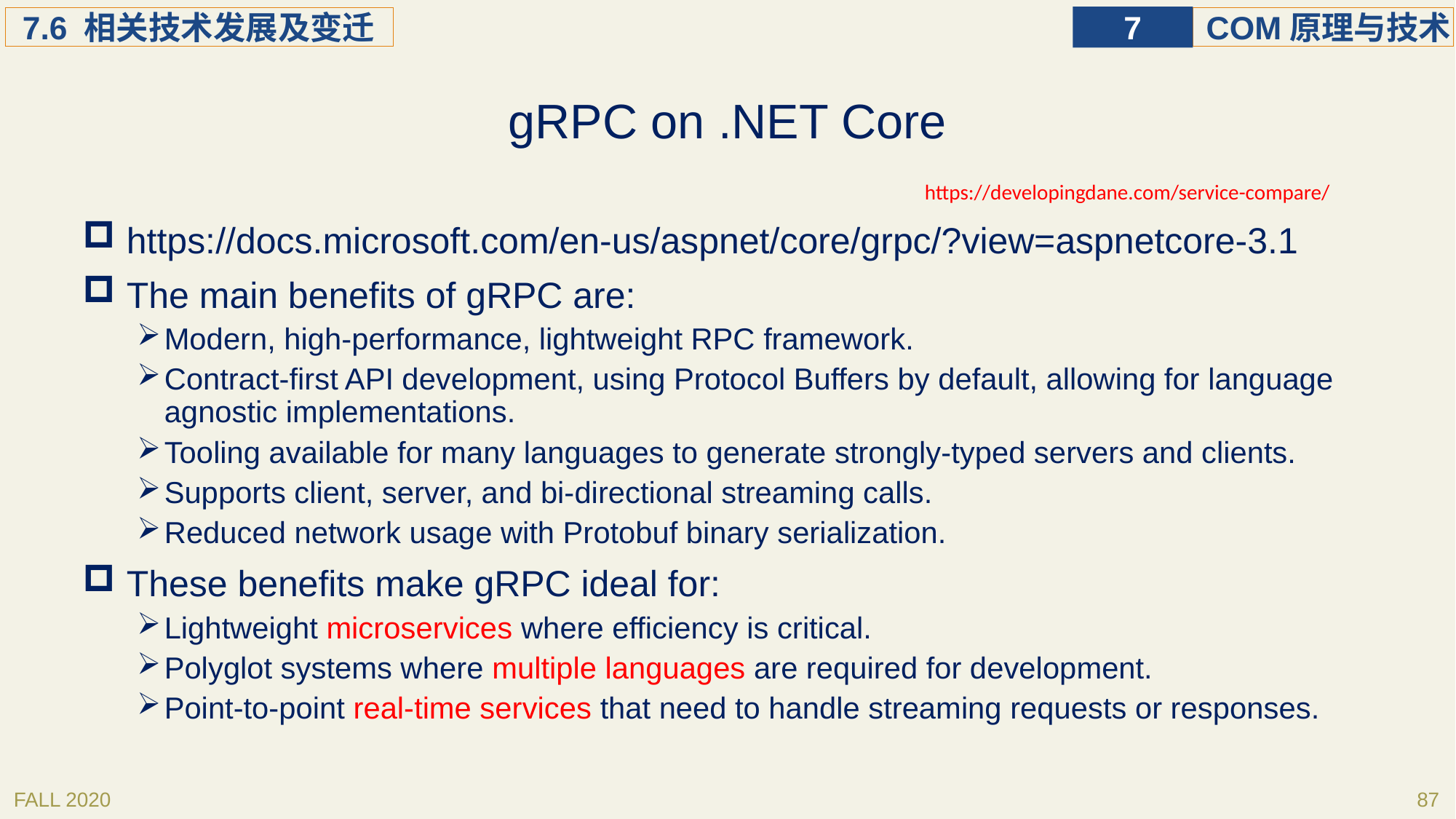

gRPC on .NET Core
https://developingdane.com/service-compare/
 https://docs.microsoft.com/en-us/aspnet/core/grpc/?view=aspnetcore-3.1
 The main benefits of gRPC are:
Modern, high-performance, lightweight RPC framework.
Contract-first API development, using Protocol Buffers by default, allowing for language agnostic implementations.
Tooling available for many languages to generate strongly-typed servers and clients.
Supports client, server, and bi-directional streaming calls.
Reduced network usage with Protobuf binary serialization.
 These benefits make gRPC ideal for:
Lightweight microservices where efficiency is critical.
Polyglot systems where multiple languages are required for development.
Point-to-point real-time services that need to handle streaming requests or responses.